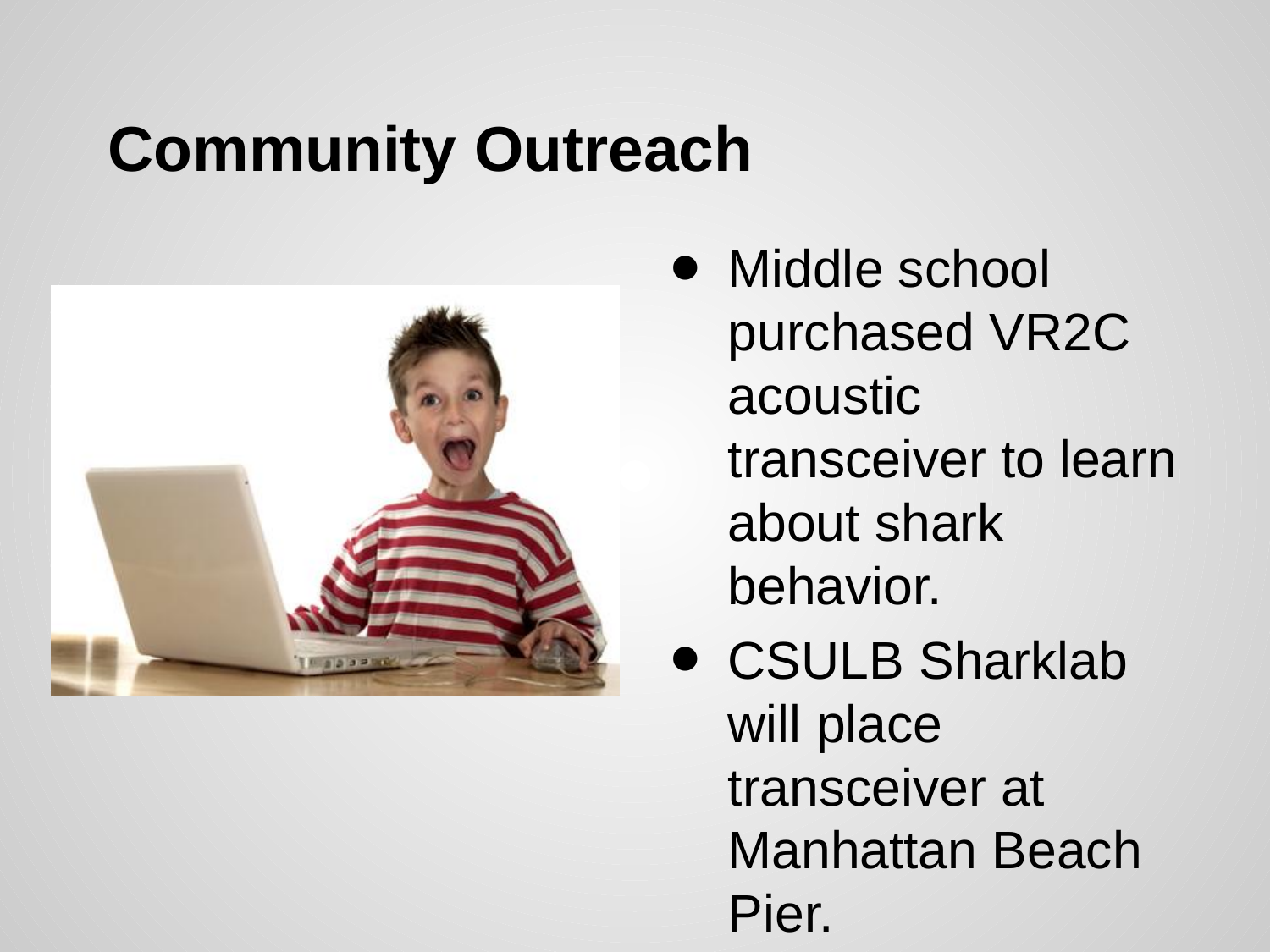

# Community Outreach
Middle school purchased VR2C acoustic transceiver to learn about shark behavior.
CSULB Sharklab will place transceiver at Manhattan Beach Pier.